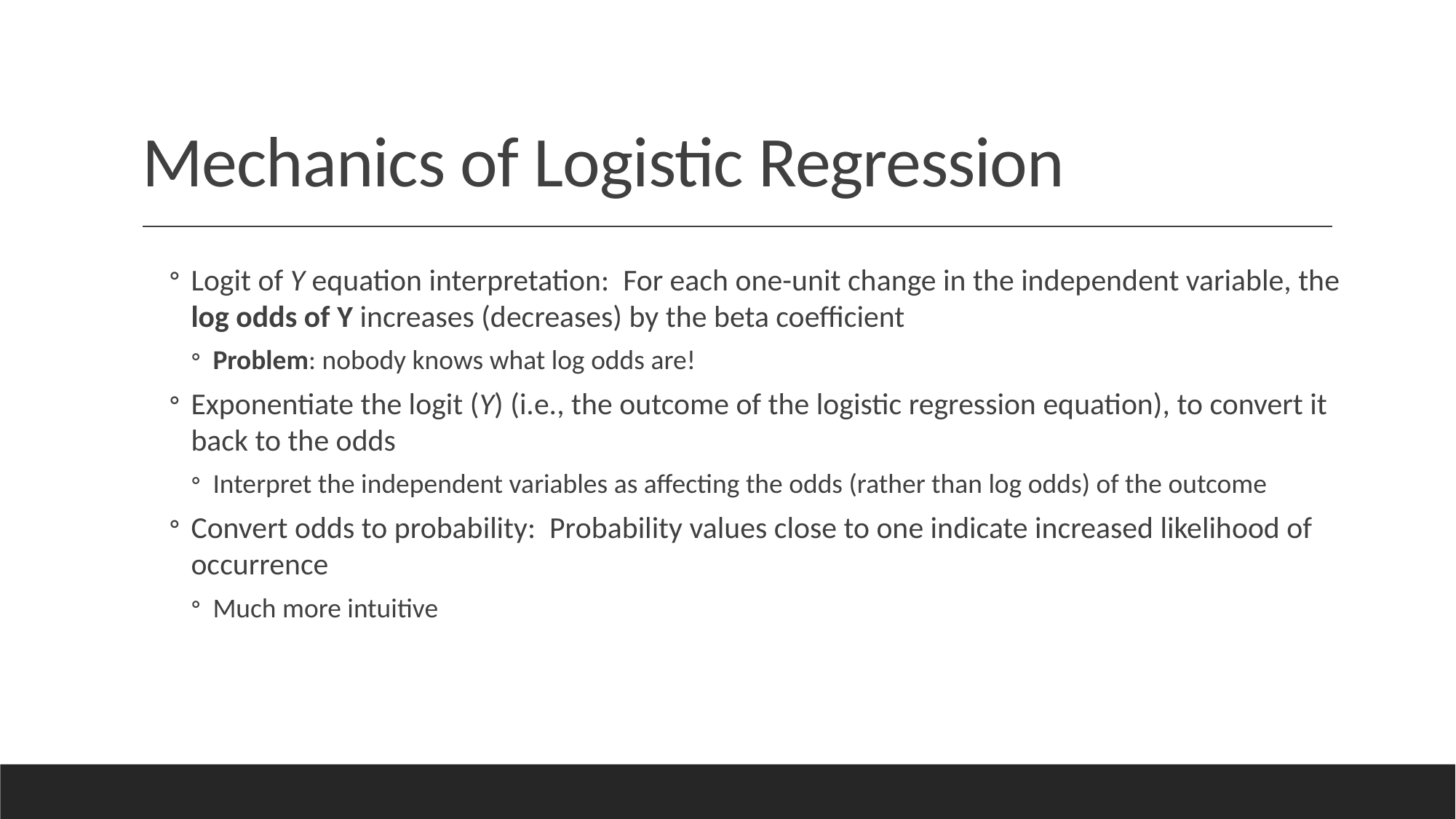

# Mechanics of Logistic Regression
Logit of Y equation interpretation:  For each one-unit change in the independent variable, the log odds of Y increases (decreases) by the beta coefficient
Problem: nobody knows what log odds are!
Exponentiate the logit (Y) (i.e., the outcome of the logistic regression equation), to convert it back to the odds
Interpret the independent variables as affecting the odds (rather than log odds) of the outcome
Convert odds to probability:  Probability values close to one indicate increased likelihood of occurrence
Much more intuitive